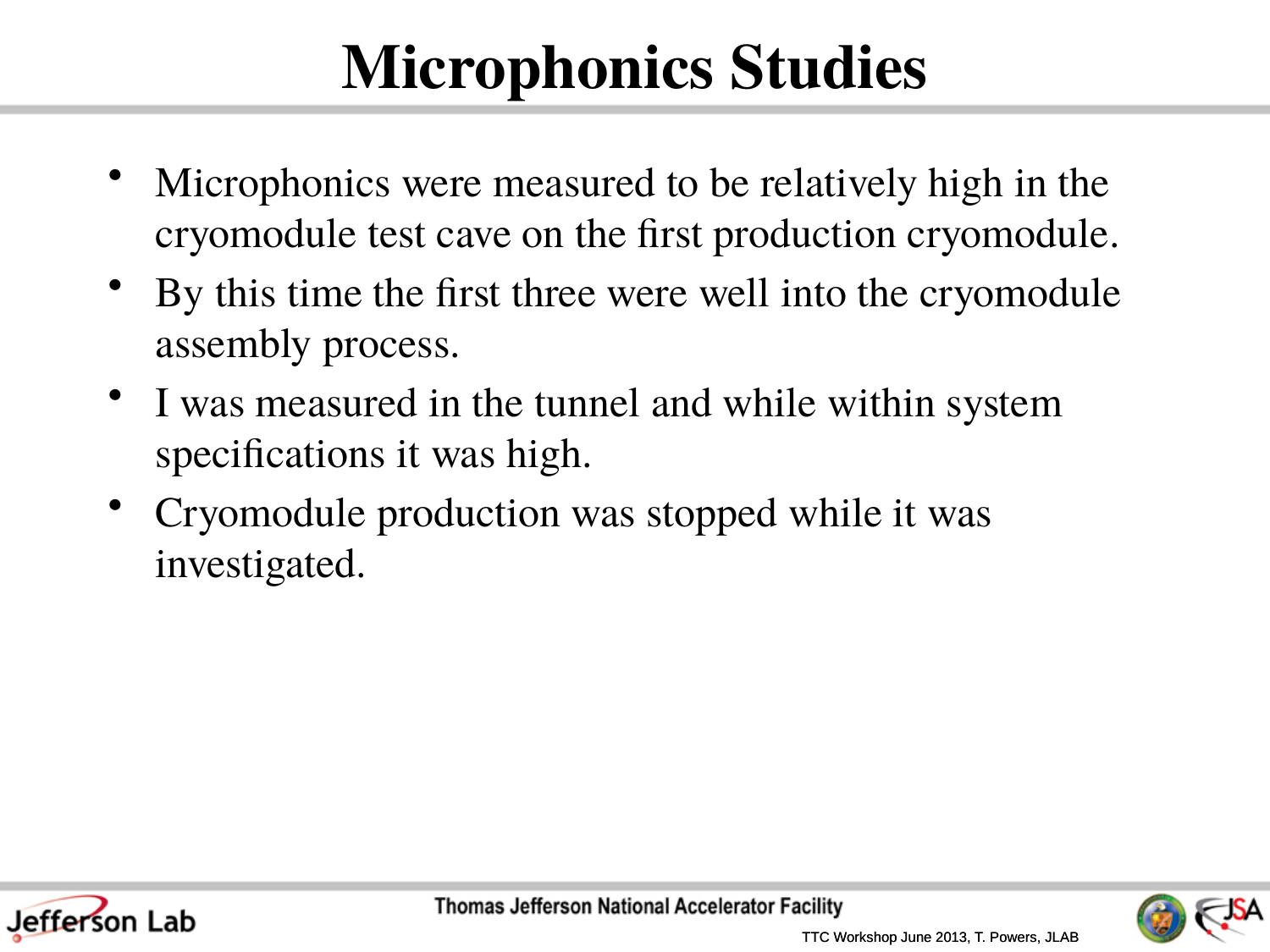

# Microphonics Studies
Microphonics were measured to be relatively high in the cryomodule test cave on the first production cryomodule.
By this time the first three were well into the cryomodule assembly process.
I was measured in the tunnel and while within system specifications it was high.
Cryomodule production was stopped while it was investigated.